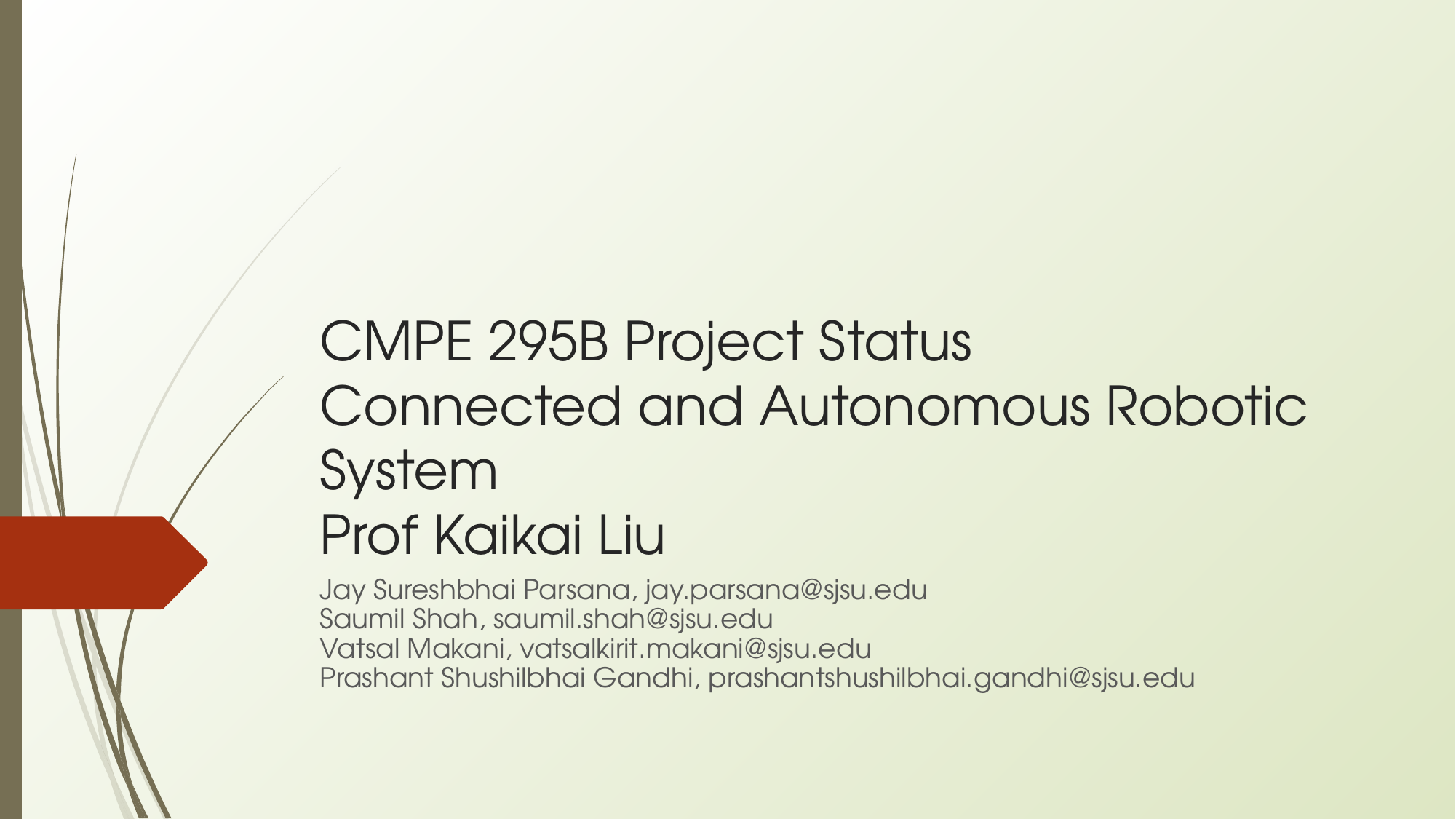

# CMPE 295B Project Status Connected and Autonomous Robotic System Prof Kaikai Liu
Jay Sureshbhai Parsana, jay.parsana@sjsu.edu
Saumil Shah, saumil.shah@sjsu.edu
Vatsal Makani, vatsalkirit.makani@sjsu.edu
Prashant Shushilbhai Gandhi, prashantshushilbhai.gandhi@sjsu.edu